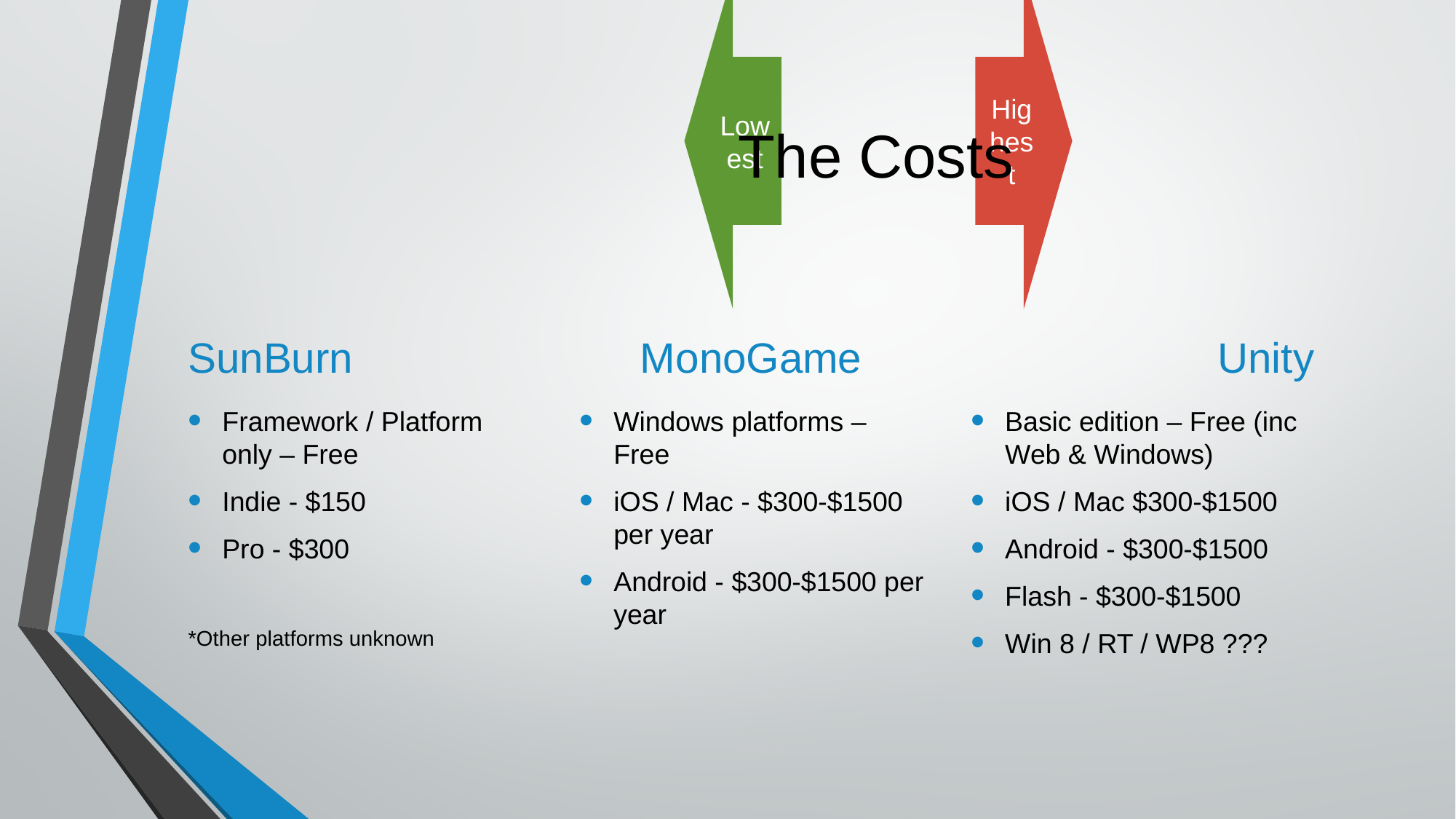

Lowest
Highest
# The Costs
SunBurn
MonoGame
Unity
Framework / Platform only – Free
Indie - $150
Pro - $300

*Other platforms unknown
Windows platforms – Free
iOS / Mac - $300-$1500 per year
Android - $300-$1500 per year

Basic edition – Free (inc Web & Windows)
iOS / Mac $300-$1500
Android - $300-$1500
Flash - $300-$1500
Win 8 / RT / WP8 ???